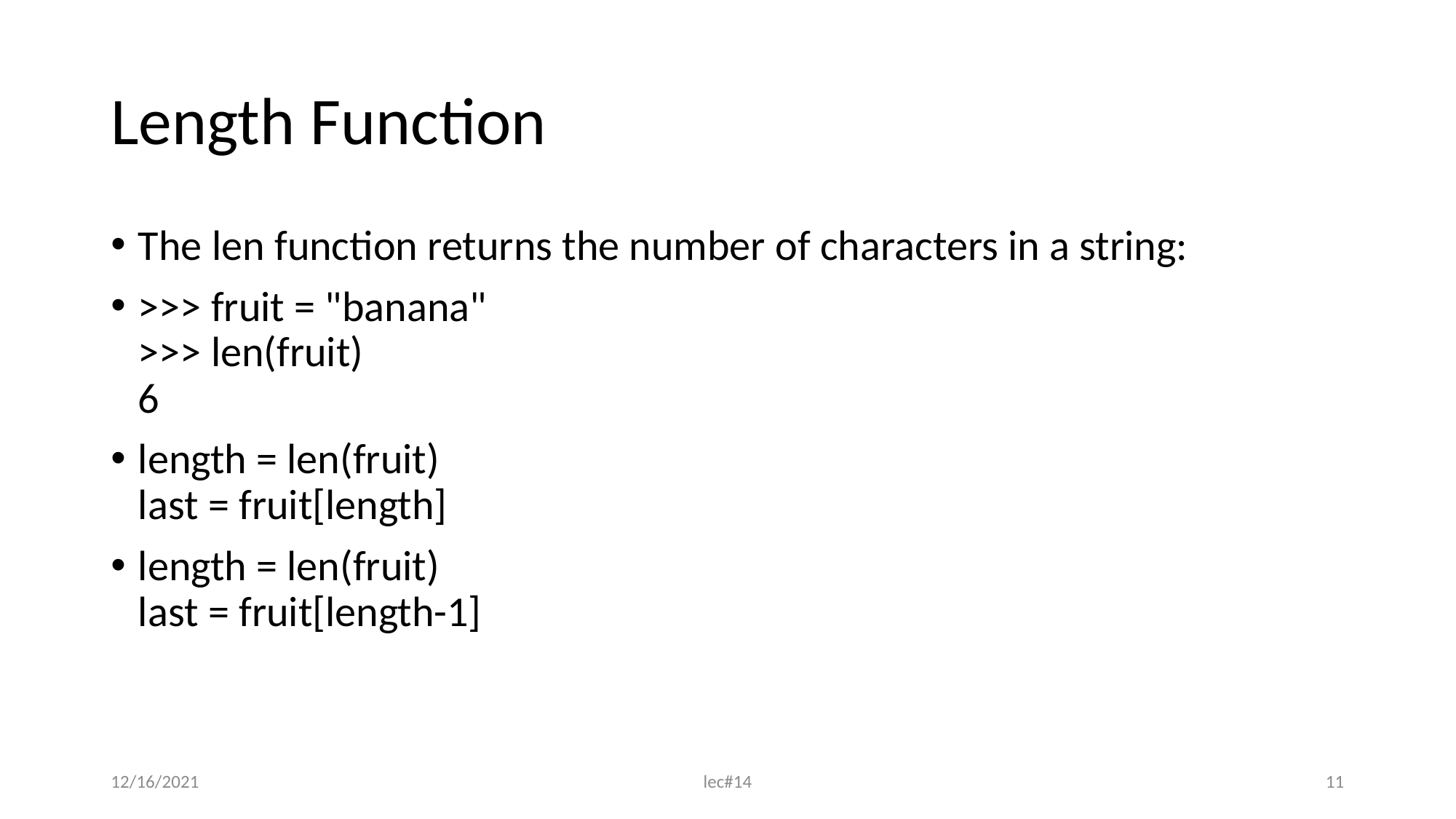

# Length Function
The len function returns the number of characters in a string:
>>> fruit = "banana"
>>> len(fruit)
6
length = len(fruit)
last = fruit[length]
length = len(fruit)
last = fruit[length-1]
12/16/2021
lec#14
11